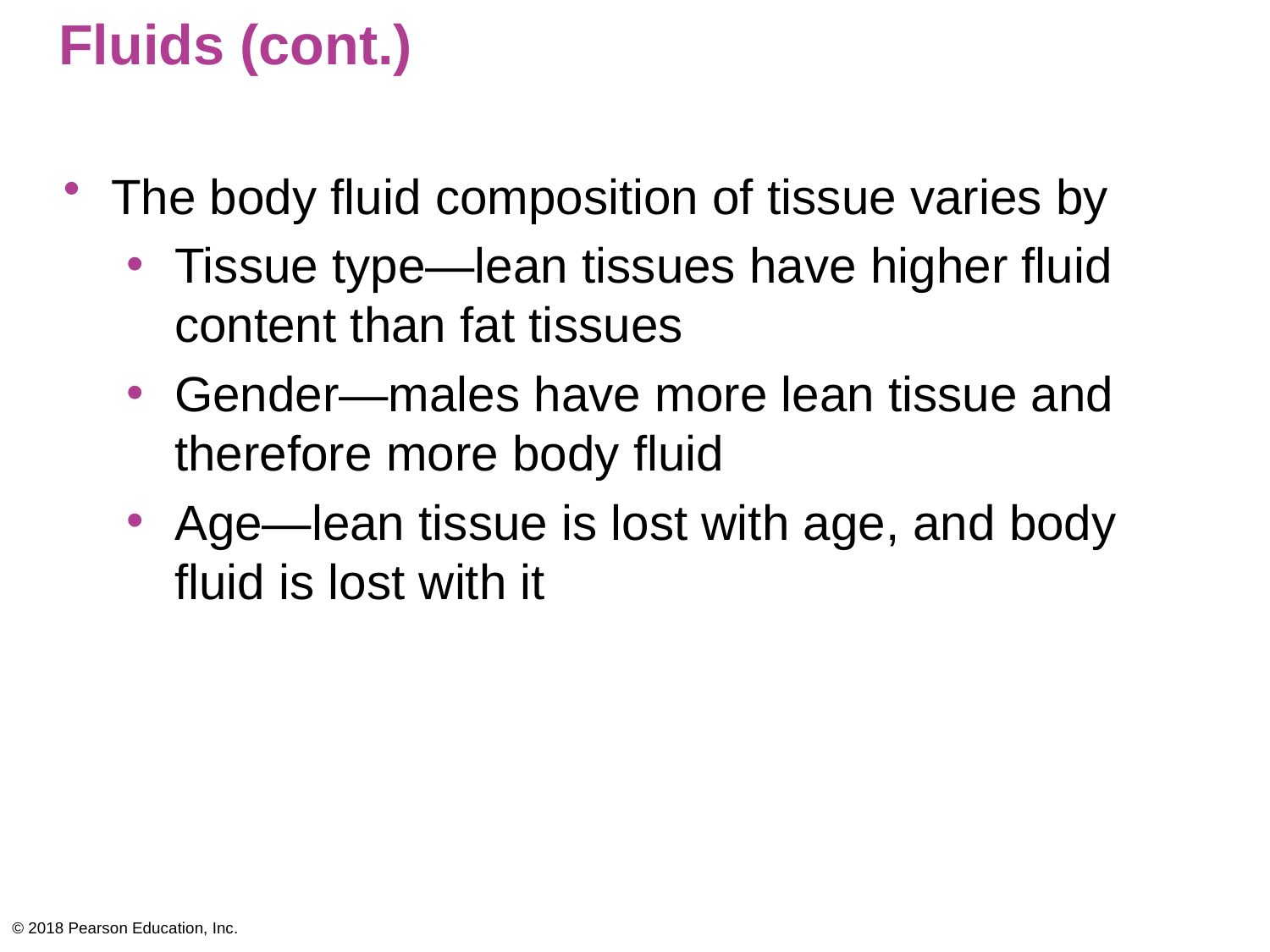

# Fluids (cont.)
The body fluid composition of tissue varies by
Tissue type—lean tissues have higher fluid content than fat tissues
Gender—males have more lean tissue and therefore more body fluid
Age—lean tissue is lost with age, and body fluid is lost with it
© 2018 Pearson Education, Inc.